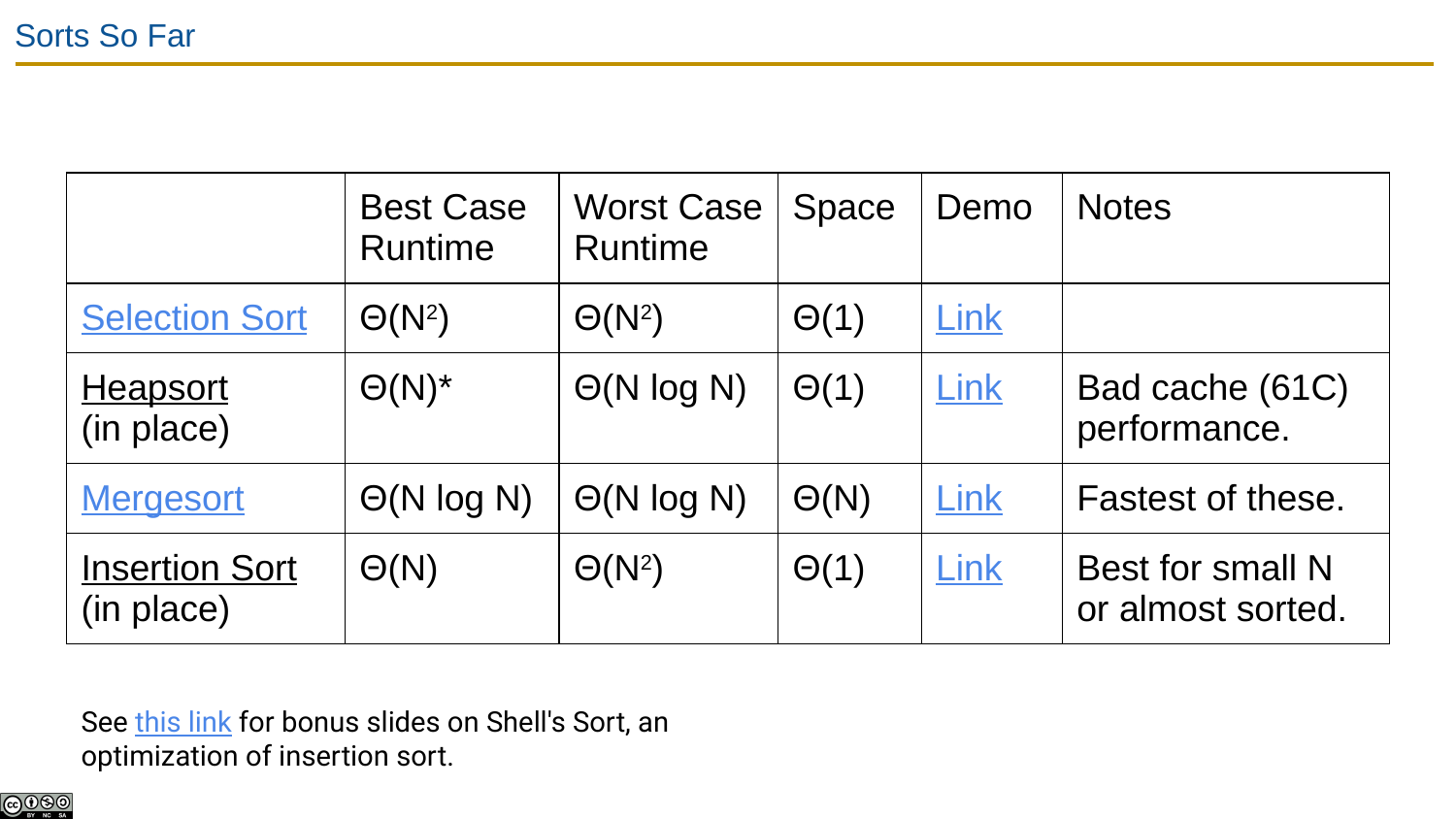

# Sorts So Far
|  | Best Case Runtime | Worst Case Runtime | Space | Demo | Notes |
| --- | --- | --- | --- | --- | --- |
| Selection Sort | Θ(N2) | Θ(N2) | Θ(1) | Link |  |
| Heapsort (in place) | Θ(N)\* | Θ(N log N) | Θ(1) | Link | Bad cache (61C) performance. |
| Mergesort | Θ(N log N) | Θ(N log N) | Θ(N) | Link | Fastest of these. |
| Insertion Sort (in place) | Θ(N) | Θ(N2) | Θ(1) | Link | Best for small N or almost sorted. |
See this link for bonus slides on Shell's Sort, an optimization of insertion sort.